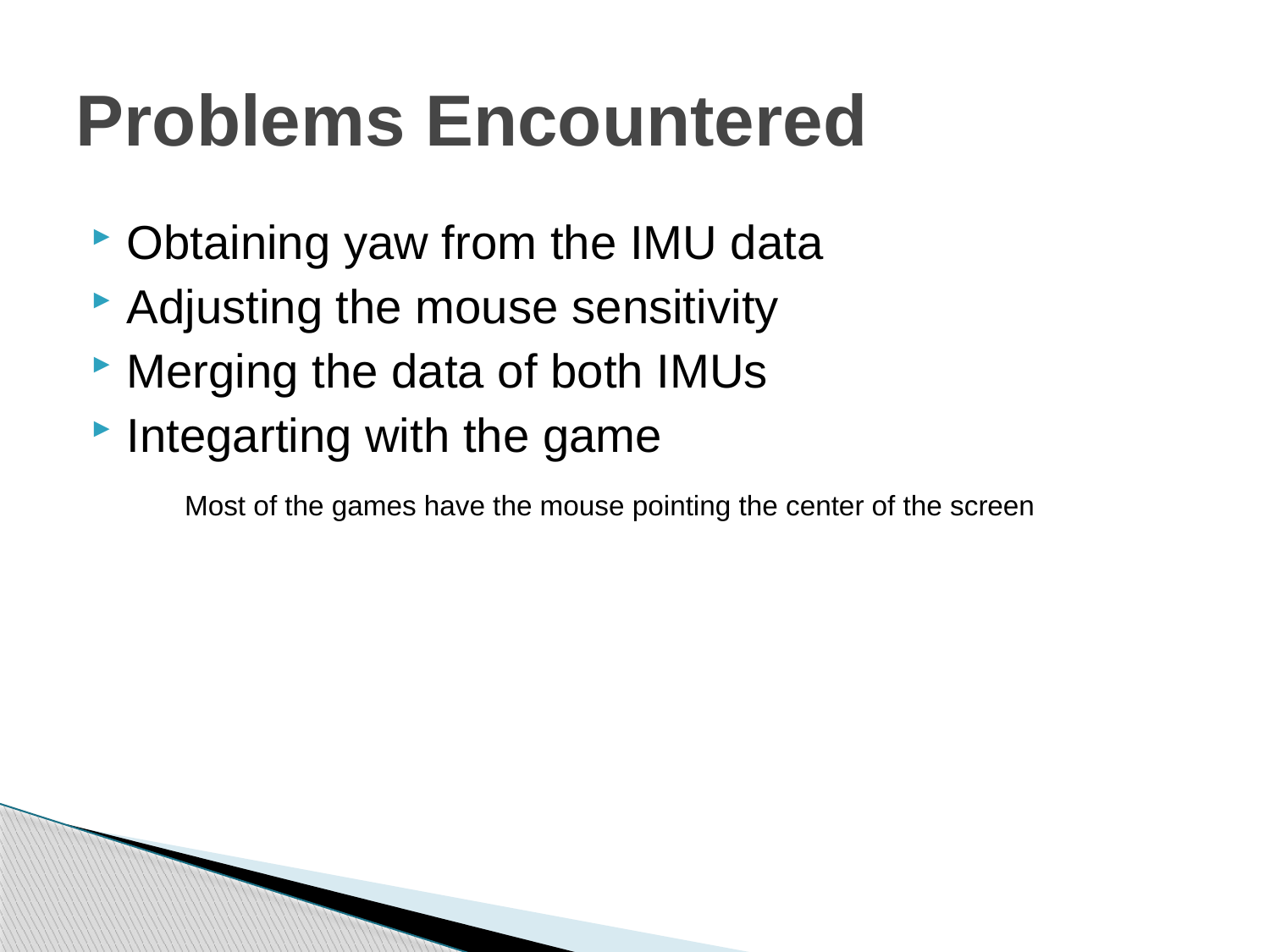

# Problems Encountered
Obtaining yaw from the IMU data
Adjusting the mouse sensitivity
Merging the data of both IMUs
Integarting with the game
       Most of the games have the mouse pointing the center of the screen